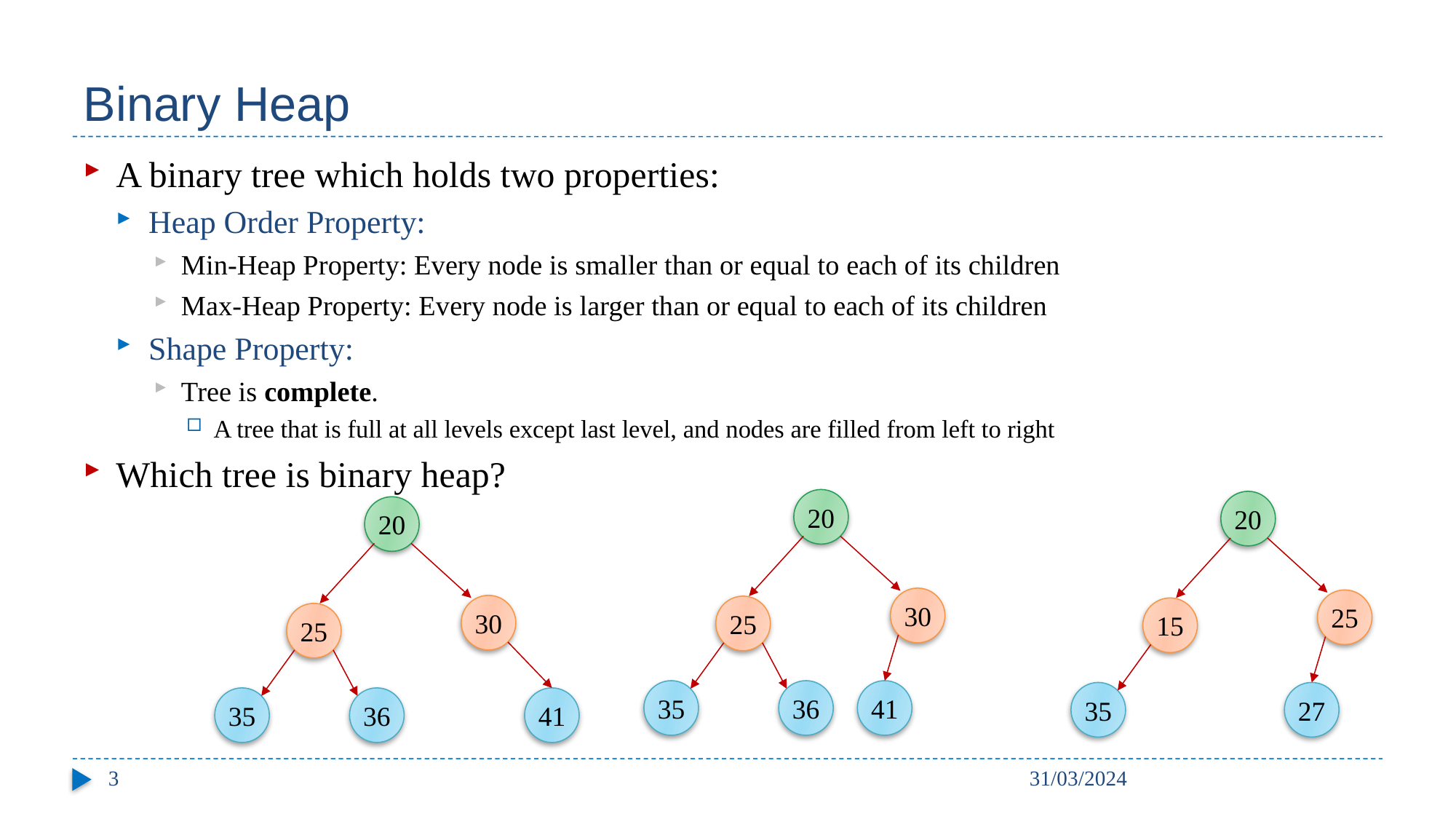

# Binary Heap
A binary tree which holds two properties:
Heap Order Property:
Min-Heap Property: Every node is smaller than or equal to each of its children
Max-Heap Property: Every node is larger than or equal to each of its children
Shape Property:
Tree is complete.
A tree that is full at all levels except last level, and nodes are filled from left to right
Which tree is binary heap?

20
20
20
30
25
30
25
15
25
35
36
41
35
27
35
36
41
3
31/03/2024